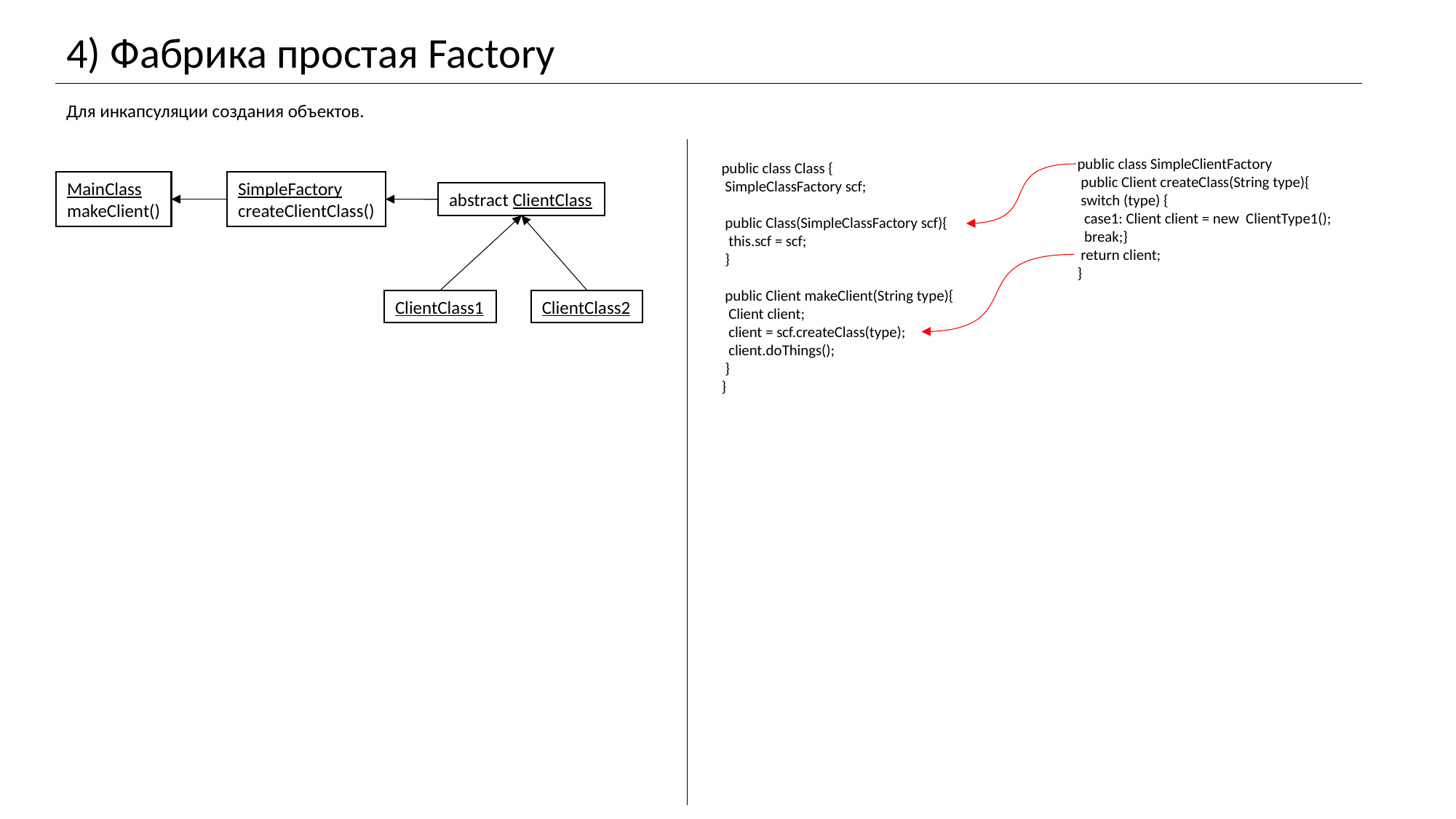

4) Фабрика простая Factory
Для инкапсуляции создания объектов.
public class SimpleClientFactory
 public Client createClass(String type){
 switch (type) {
  case1: Client client = new  ClientType1();
  break;}
 return client;
}
public class Class {
 SimpleClassFactory scf;

 public Class(SimpleClassFactory scf){
  this.scf = scf;
 }

 public Client makeClient(String type){
  Client client;
  client = scf.createClass(type);
  client.doThings();
 }
}
MainClass
makeClient()
SimpleFactory
createClientClass()
abstract ClientClass
ClientClass1
ClientClass2